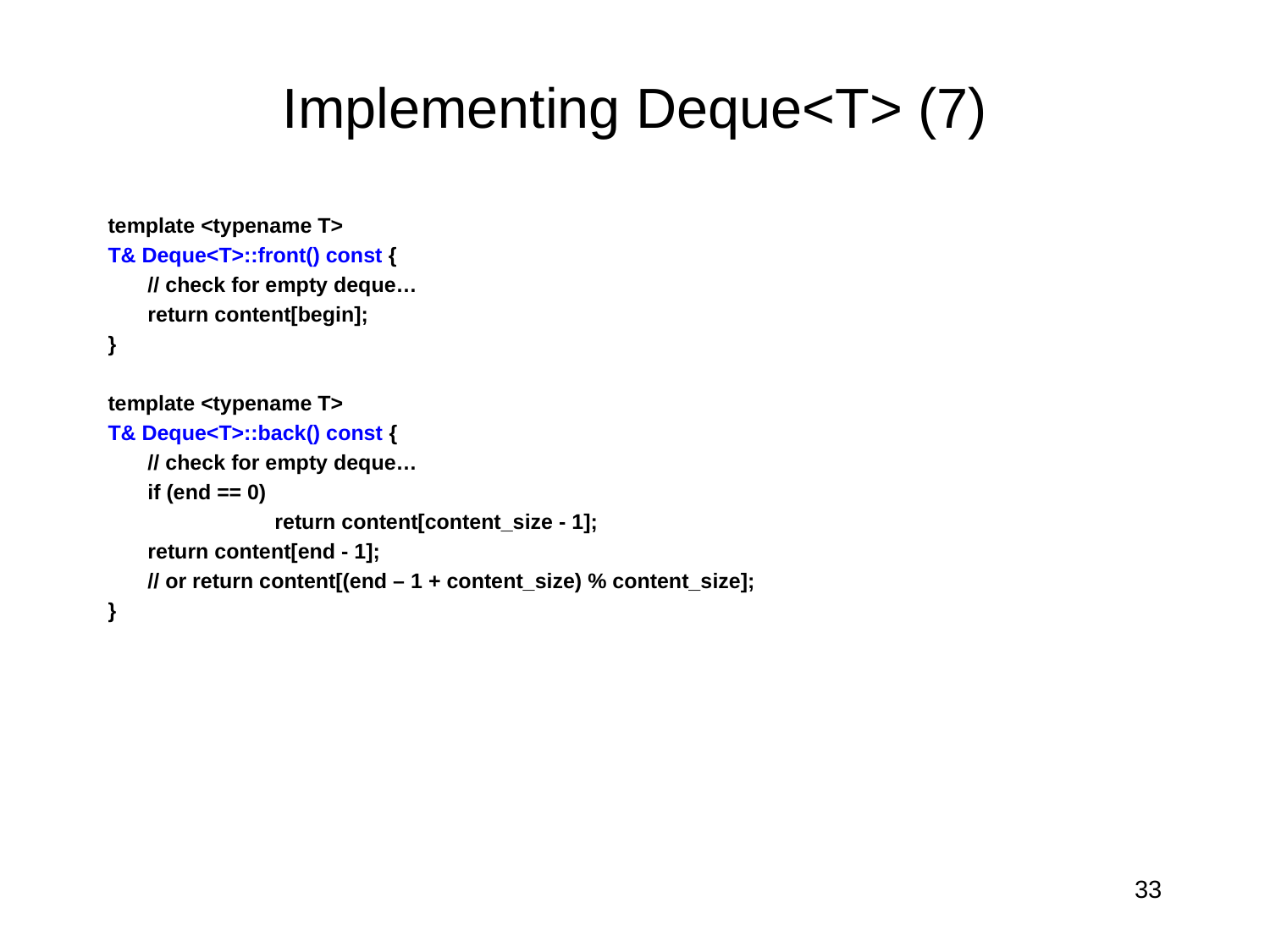

# Implementing Deque<T> (7)
template <typename T>
T& Deque<T>::front() const {
	// check for empty deque…
	return content[begin];
}

template <typename T>
T& Deque<T>::back() const {
	// check for empty deque…
	if (end == 0)
		return content[content_size - 1];
	return content[end - 1];
	// or return content[(end – 1 + content_size) % content_size];
}
33